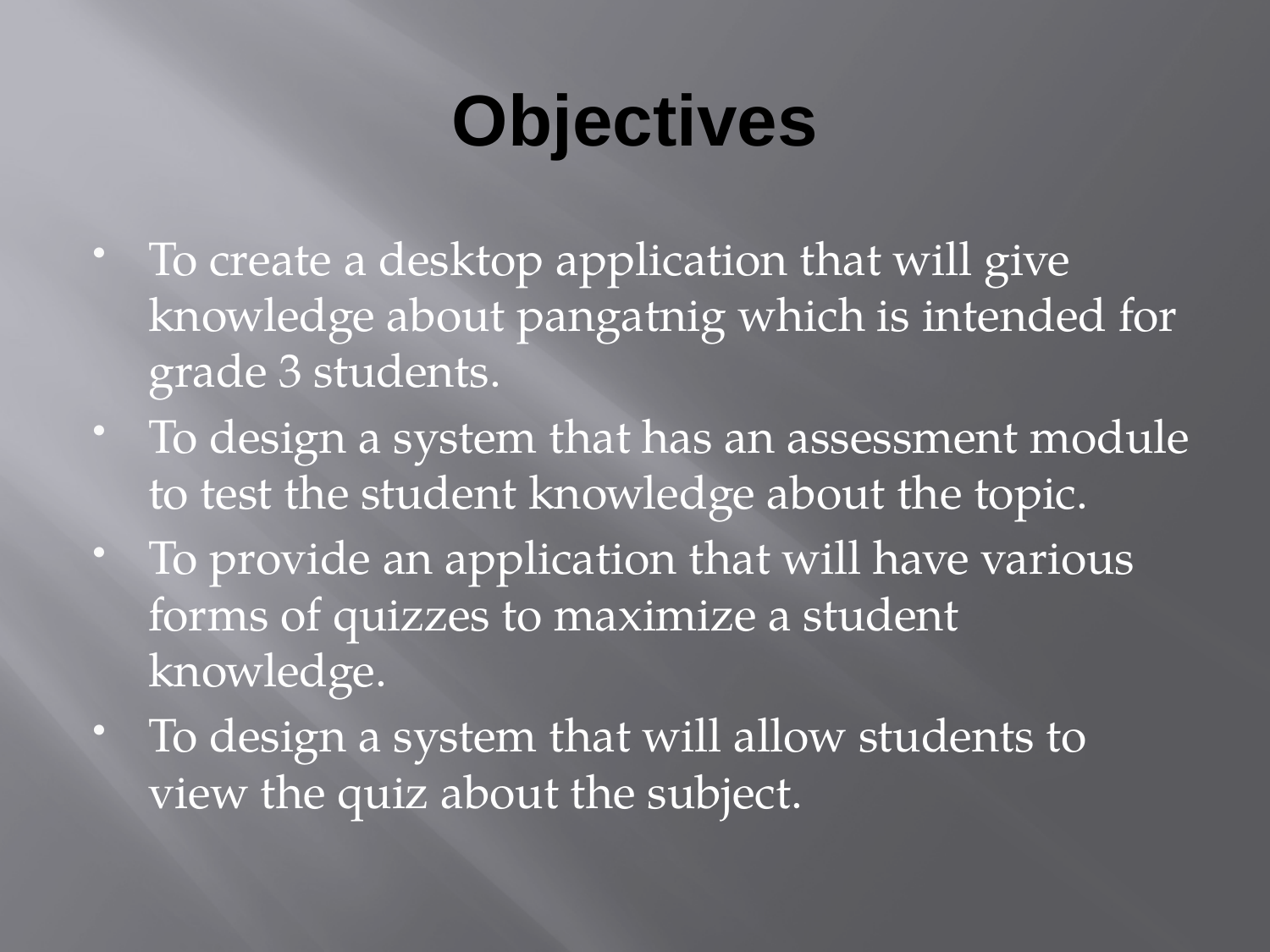

# Objectives
To create a desktop application that will give knowledge about pangatnig which is intended for grade 3 students.
To design a system that has an assessment module to test the student knowledge about the topic.
To provide an application that will have various forms of quizzes to maximize a student knowledge.
To design a system that will allow students to view the quiz about the subject.